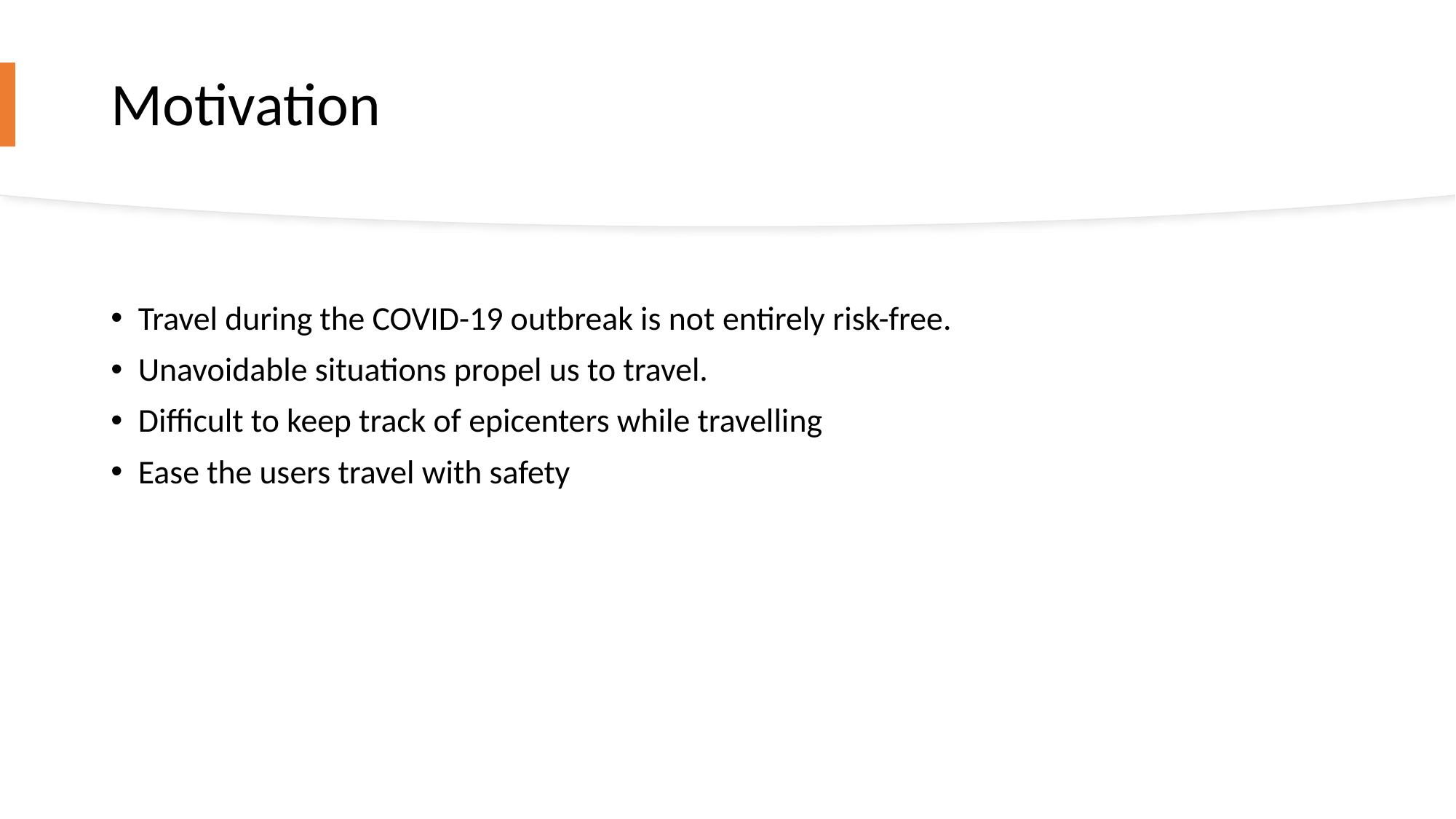

# Motivation

Travel during the COVID-19 outbreak is not entirely risk-free.
Unavoidable situations propel us to travel.
Difficult to keep track of epicenters while travelling
Ease the users travel with safety